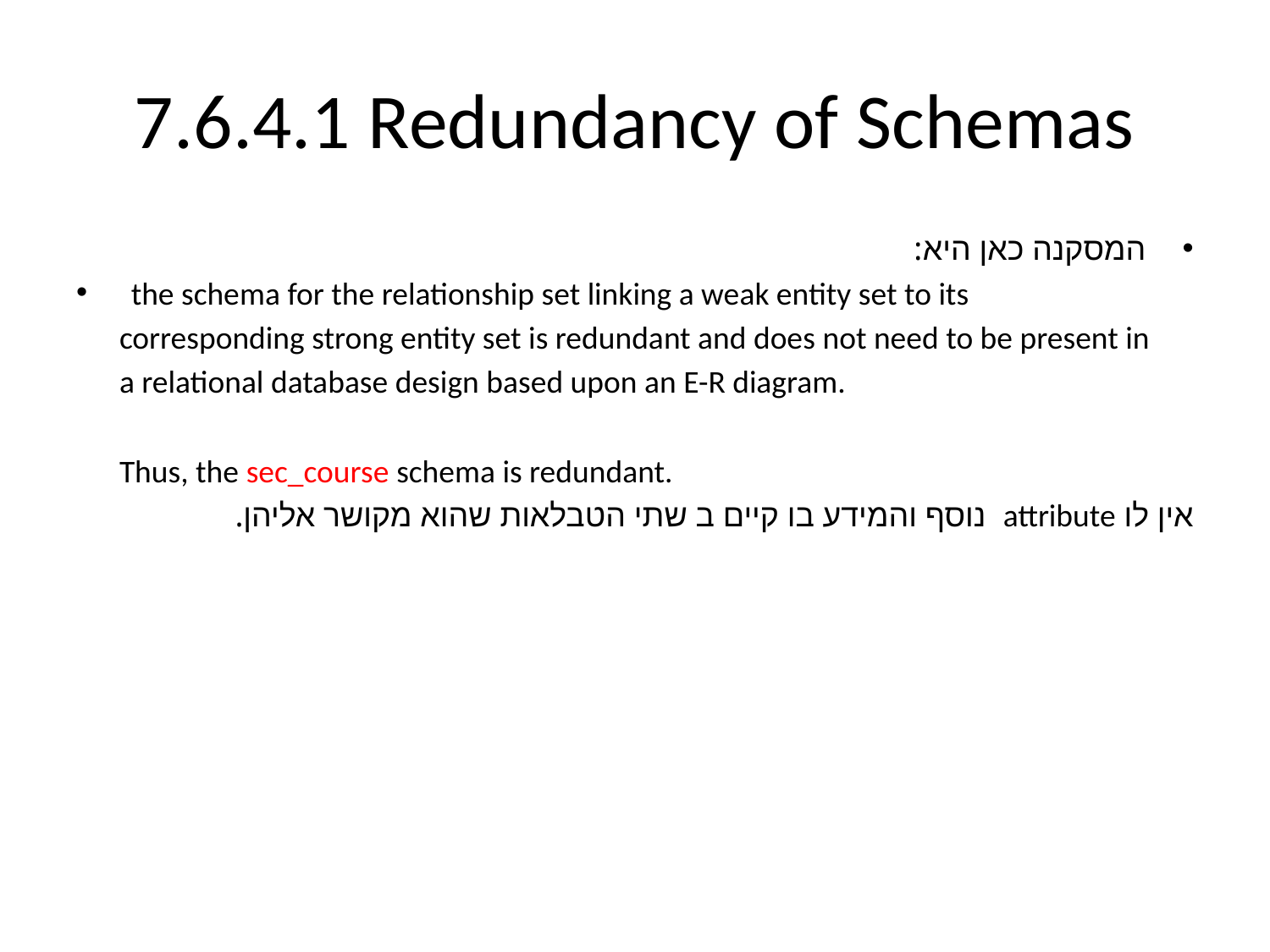

# 7.6.4.1 Redundancy of Schemas
המסקנה כאן היא:
 the schema for the relationship set linking a weak entity set to its
      corresponding strong entity set is redundant and does not need to be present in
      a relational database design based upon an E-R diagram.

      Thus, the sec_course schema is redundant.
אין לו attribute  נוסף והמידע בו קיים ב שתי הטבלאות שהוא מקושר אליהן.